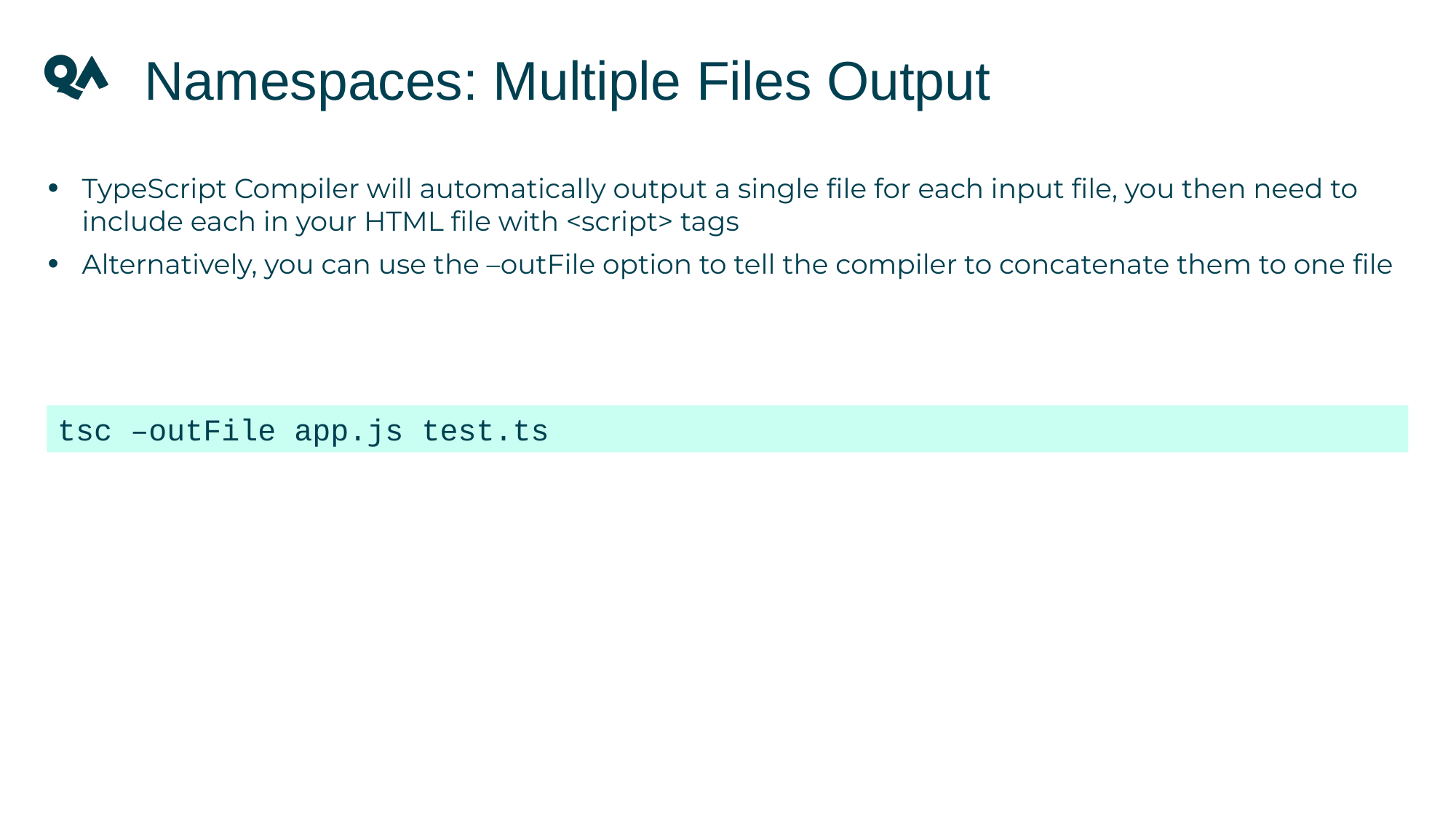

Namespaces: Multiple Files Output
TypeScript Compiler will automatically output a single file for each input file, you then need to include each in your HTML file with <script> tags
Alternatively, you can use the –outFile option to tell the compiler to concatenate them to one file

tsc –outFile app.js test.ts